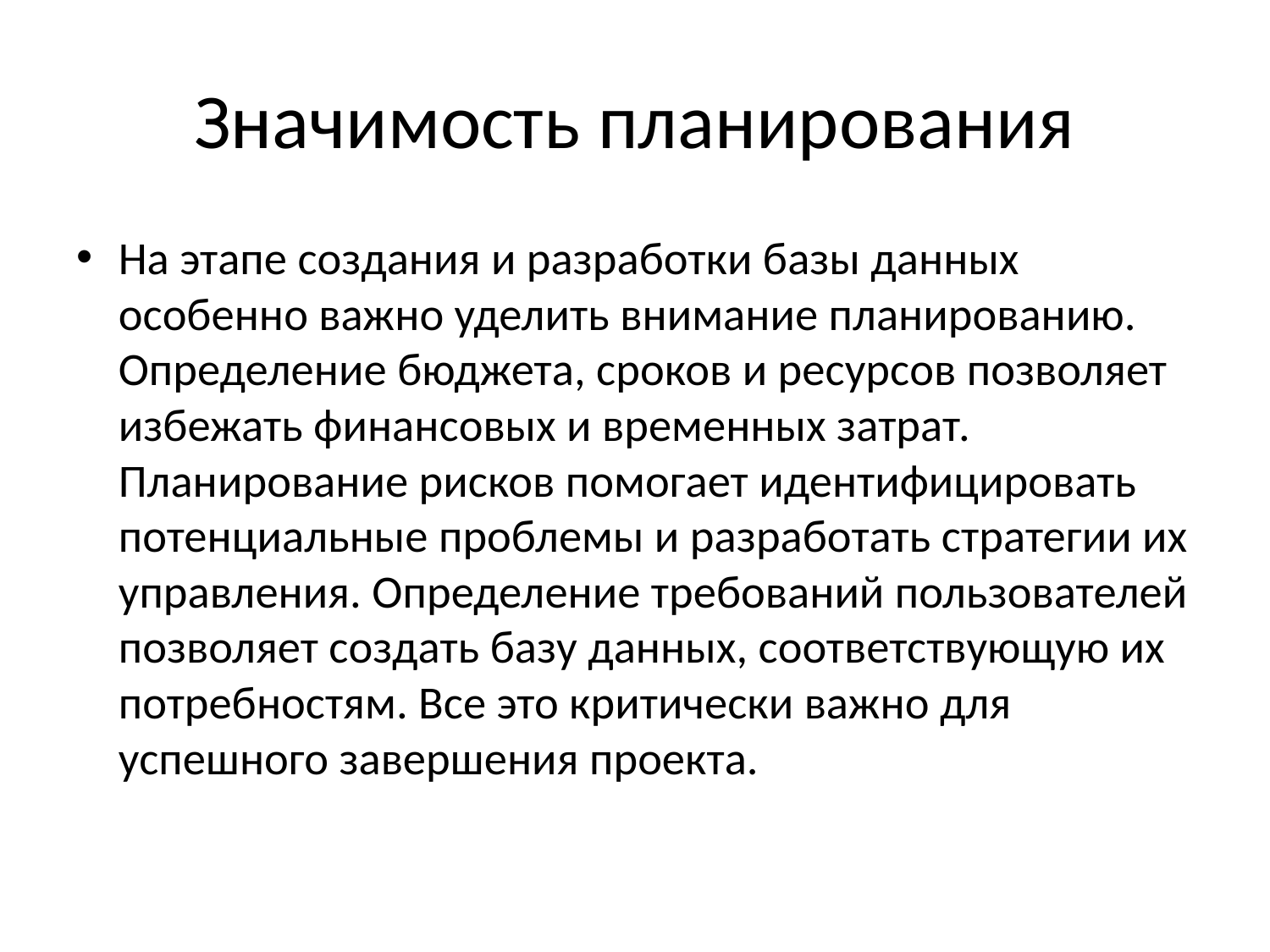

# Значимость планирования
На этапе создания и разработки базы данных особенно важно уделить внимание планированию. Определение бюджета, сроков и ресурсов позволяет избежать финансовых и временных затрат. Планирование рисков помогает идентифицировать потенциальные проблемы и разработать стратегии их управления. Определение требований пользователей позволяет создать базу данных, соответствующую их потребностям. Все это критически важно для успешного завершения проекта.